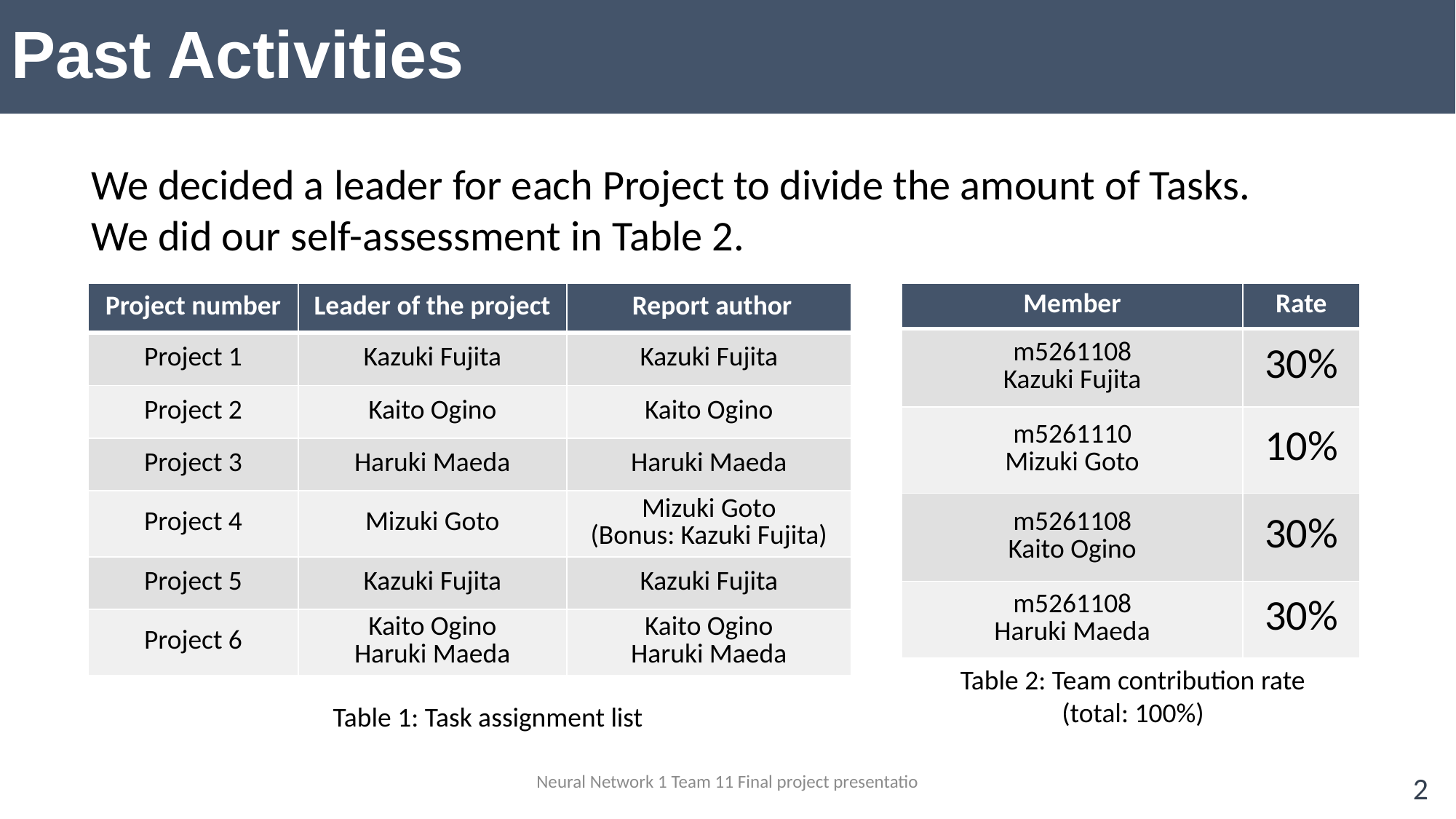

# Past Activities
We decided a leader for each Project to divide the amount of Tasks.
We did our self-assessment in Table 2.
| Project number | Leader of the project | Report author |
| --- | --- | --- |
| Project 1 | Kazuki Fujita | Kazuki Fujita |
| Project 2 | Kaito Ogino | Kaito Ogino |
| Project 3 | Haruki Maeda | Haruki Maeda |
| Project 4 | Mizuki Goto | Mizuki Goto (Bonus: Kazuki Fujita) |
| Project 5 | Kazuki Fujita | Kazuki Fujita |
| Project 6 | Kaito Ogino Haruki Maeda | Kaito Ogino Haruki Maeda |
| Member | Rate |
| --- | --- |
| m5261108 Kazuki Fujita | 30% |
| m5261110 Mizuki Goto | 10% |
| m5261108 Kaito Ogino | 30% |
| m5261108 Haruki Maeda | 30% |
Table 2: Team contribution rate (total: 100%)
Table 1: Task assignment list
Neural Network 1 Team 11 Final project presentatio
2